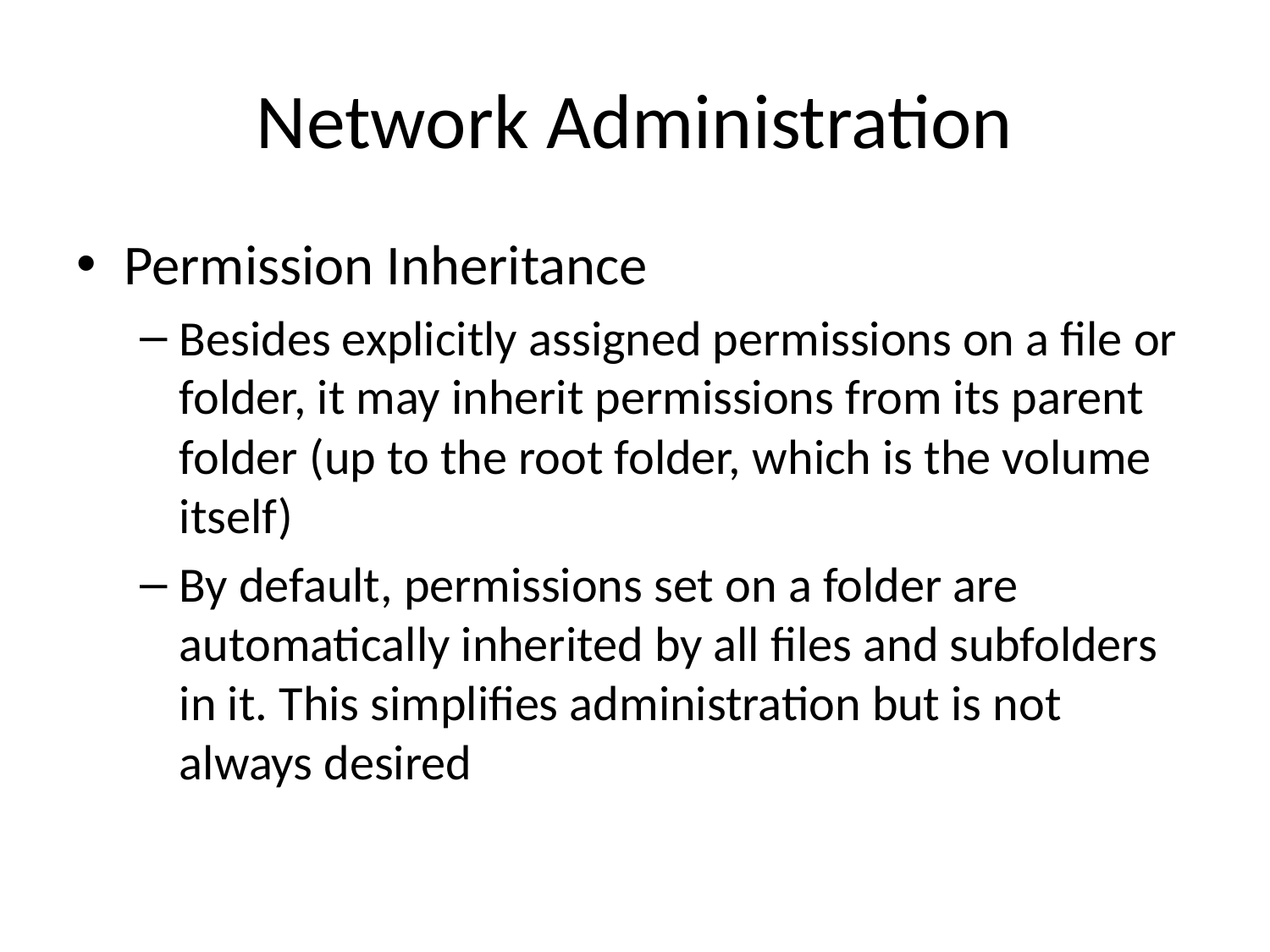

# Network Administration
Permission Inheritance
Besides explicitly assigned permissions on a file or folder, it may inherit permissions from its parent folder (up to the root folder, which is the volume itself)
By default, permissions set on a folder are automatically inherited by all files and subfolders in it. This simplifies administration but is not always desired